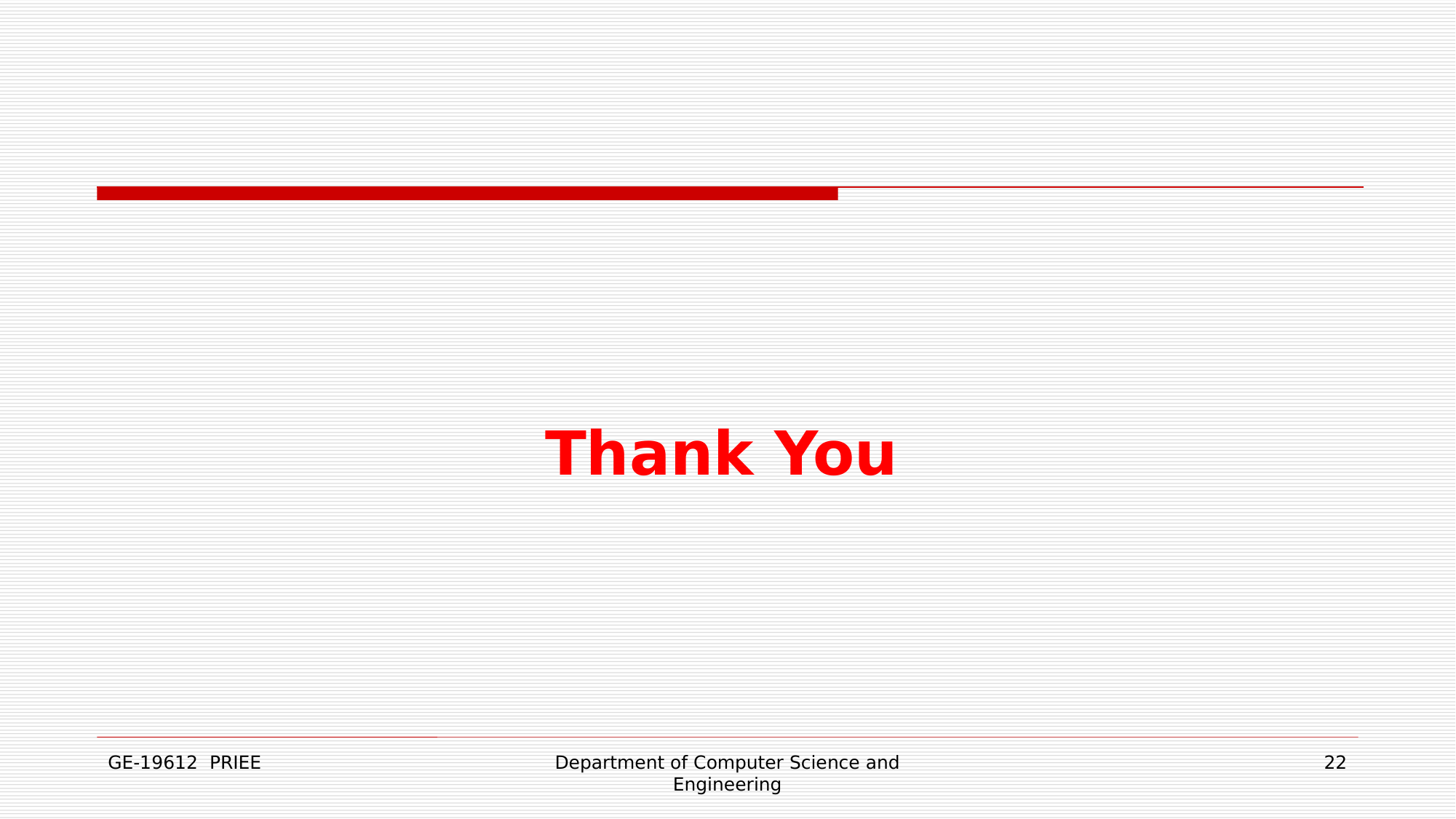

# Thank You
GE-19612  PRIEE
Department of Computer Science and Engineering
22